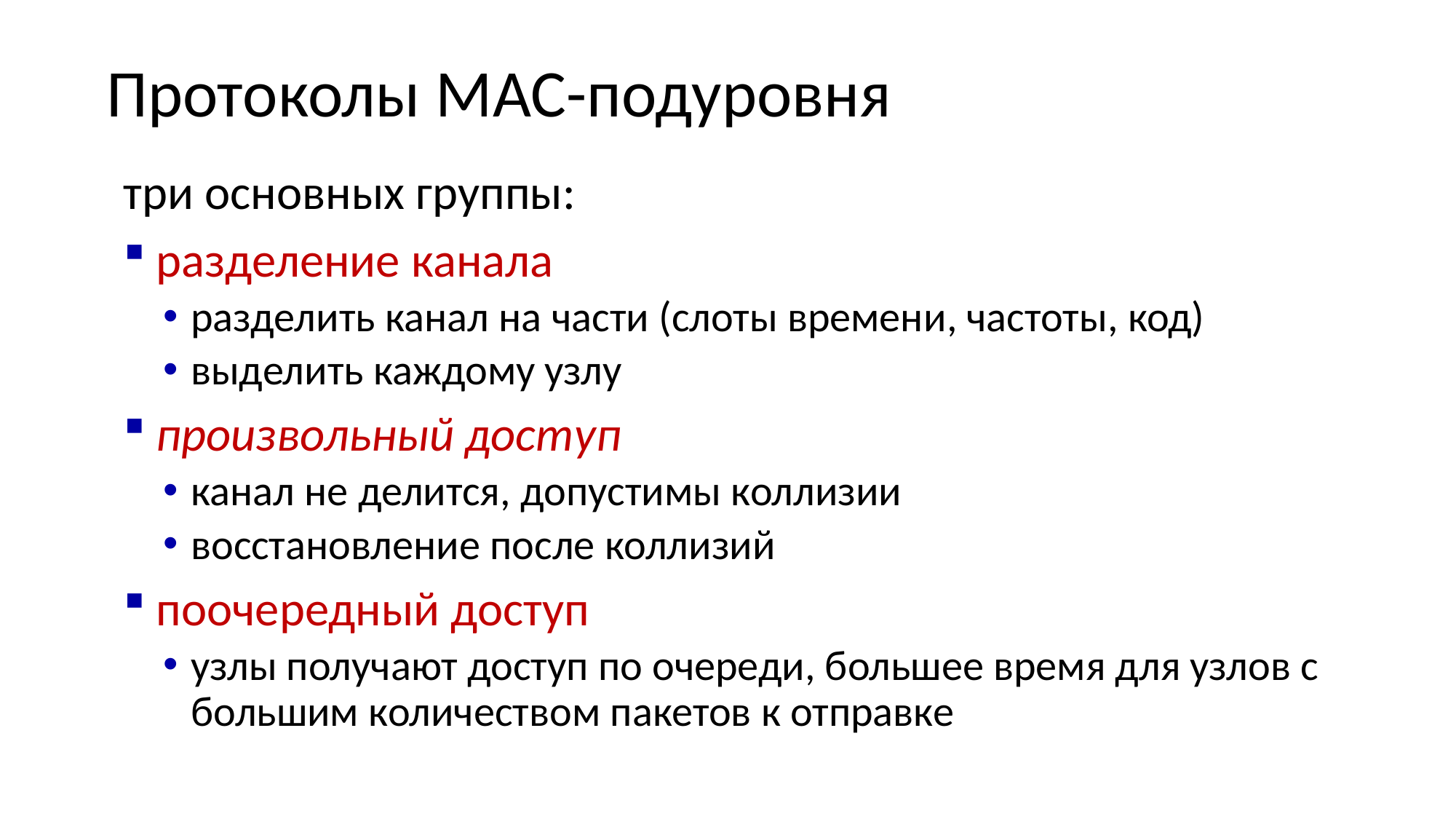

# Протоколы MAC-подуровня
три основных группы:
разделение канала
разделить канал на части (слоты времени, частоты, код)
выделить каждому узлу
произвольный доступ
канал не делится, допустимы коллизии
восстановление после коллизий
поочередный доступ
узлы получают доступ по очереди, большее время для узлов с большим количеством пакетов к отправке